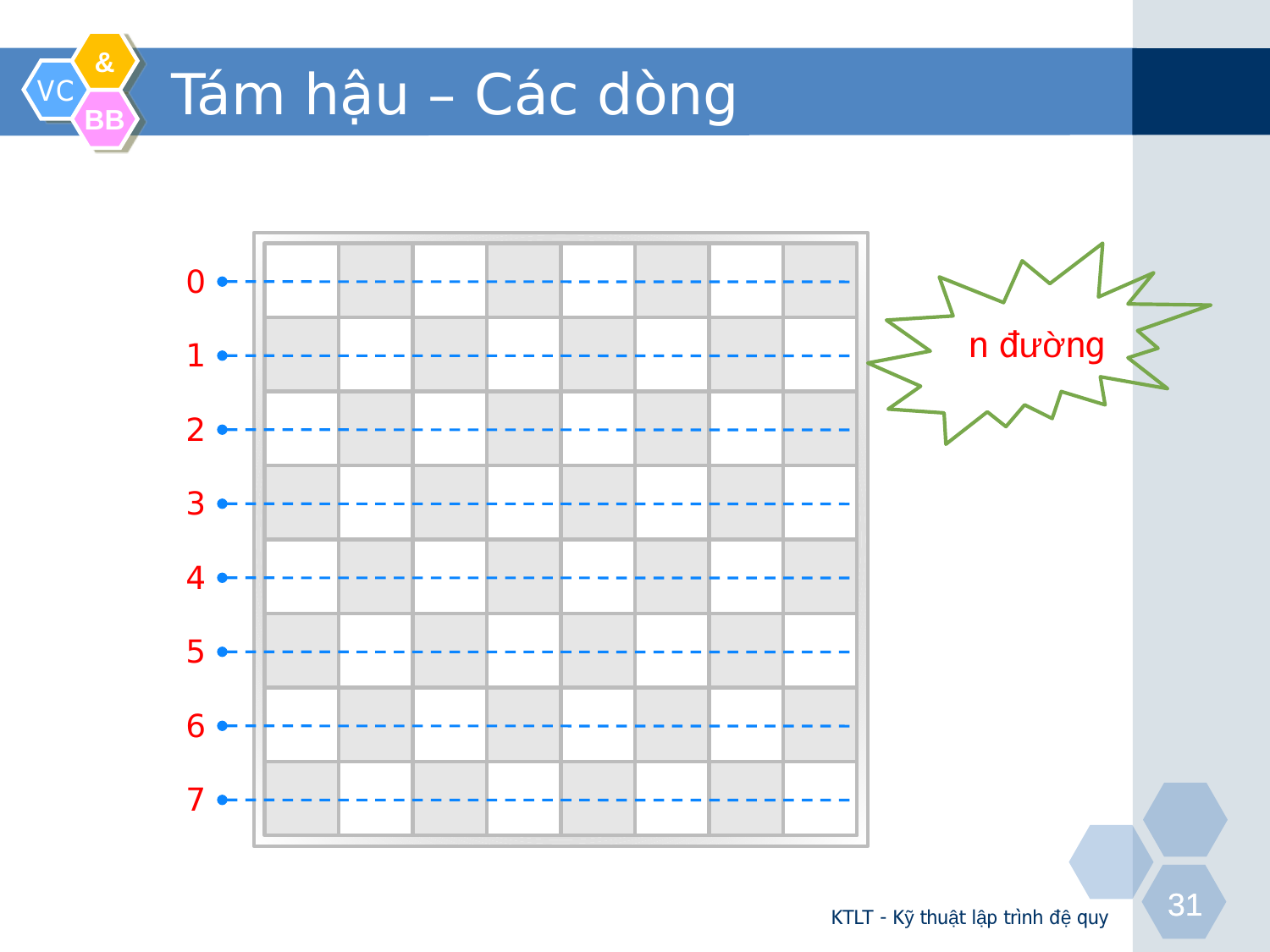

# Tám hậu – Các dòng

0

n đường
1
2
3
4
5
6
7
KTLT - Kỹ thuật lập trình đệ quy